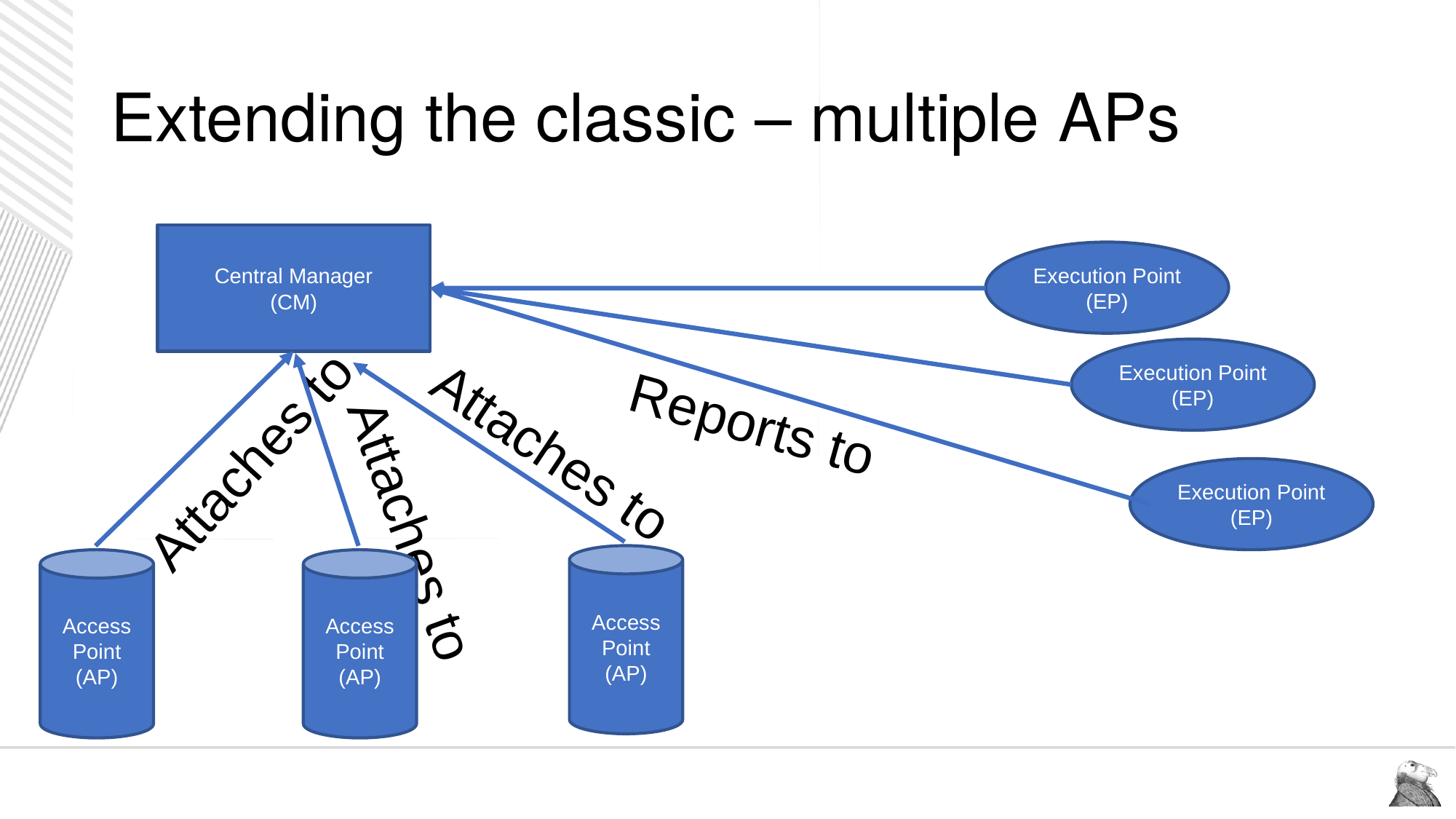

# Extending the classic – multiple APs
Central Manager
(CM)
Execution Point
(EP)
Execution Point
(EP)
Reports to
Attaches to
Attaches to
Execution Point
(EP)
Attaches to
Access
Point
(AP)
Access
Point
(AP)
Access
Point
(AP)